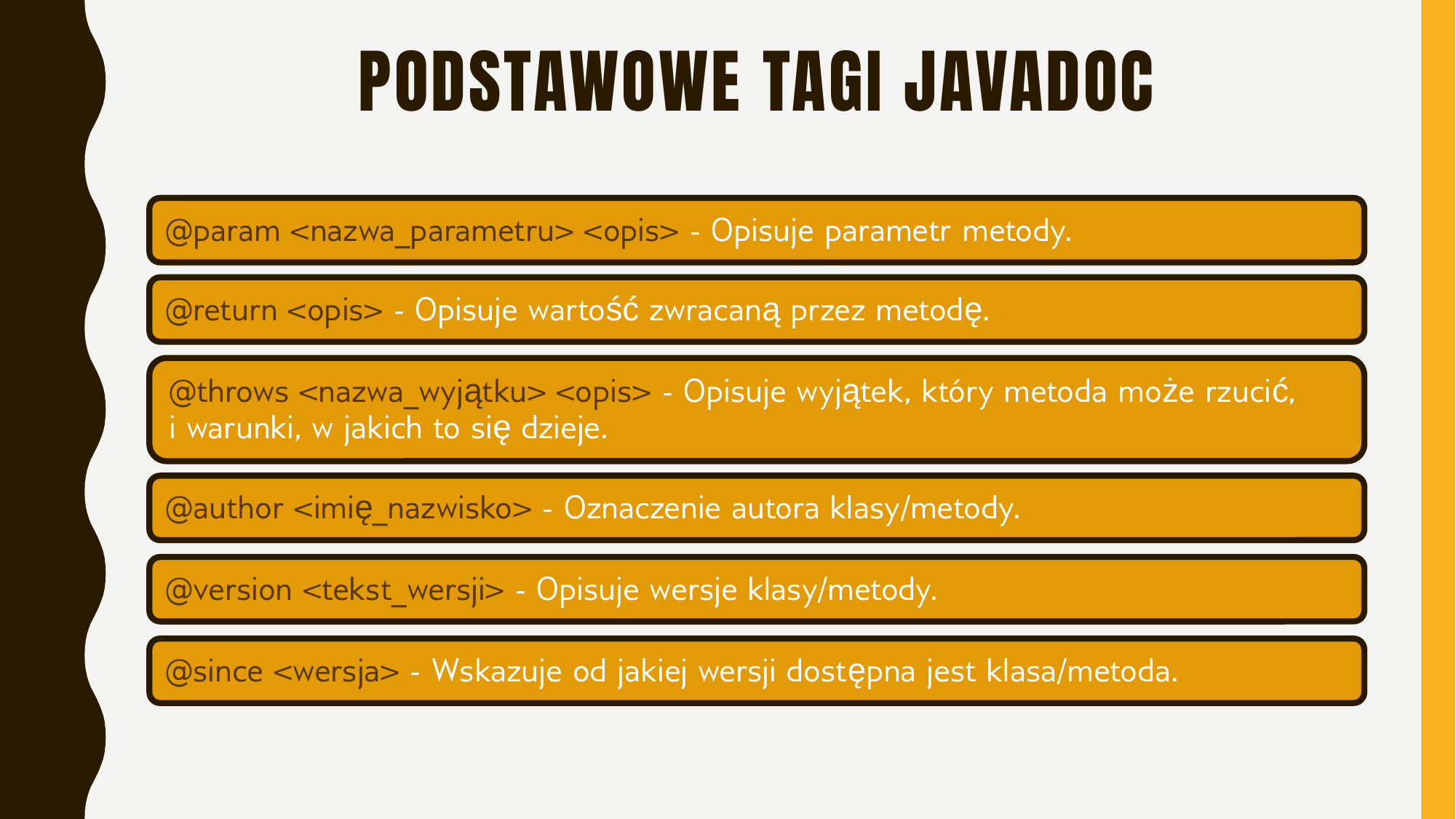

# Podstawowe tagi javadoc
@param <nazwa_parametru> <opis> - Opisuje parametr metody.
@return <opis> - Opisuje wartość zwracaną przez metodę.
@throws <nazwa_wyjątku> <opis> - Opisuje wyjątek, który metoda może rzucić, i warunki, w jakich to się dzieje.
@author <imię_nazwisko> - Oznaczenie autora klasy/metody.
@version <tekst_wersji> - Opisuje wersje klasy/metody.
@since <wersja> - Wskazuje od jakiej wersji dostępna jest klasa/metoda.